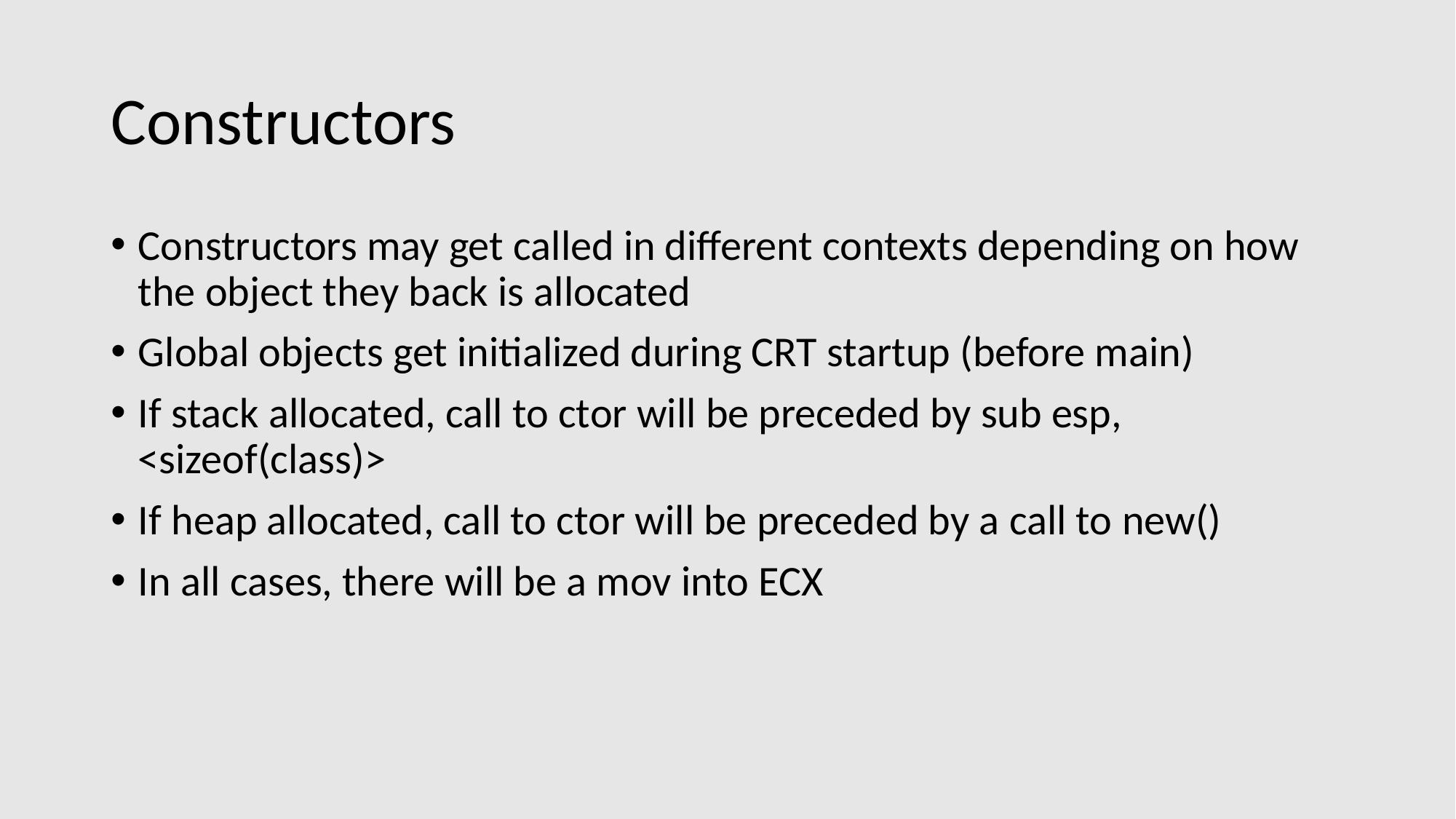

# Constructors
Constructors may get called in different contexts depending on how the object they back is allocated
Global objects get initialized during CRT startup (before main)
If stack allocated, call to ctor will be preceded by sub esp, <sizeof(class)>
If heap allocated, call to ctor will be preceded by a call to new()
In all cases, there will be a mov into ECX